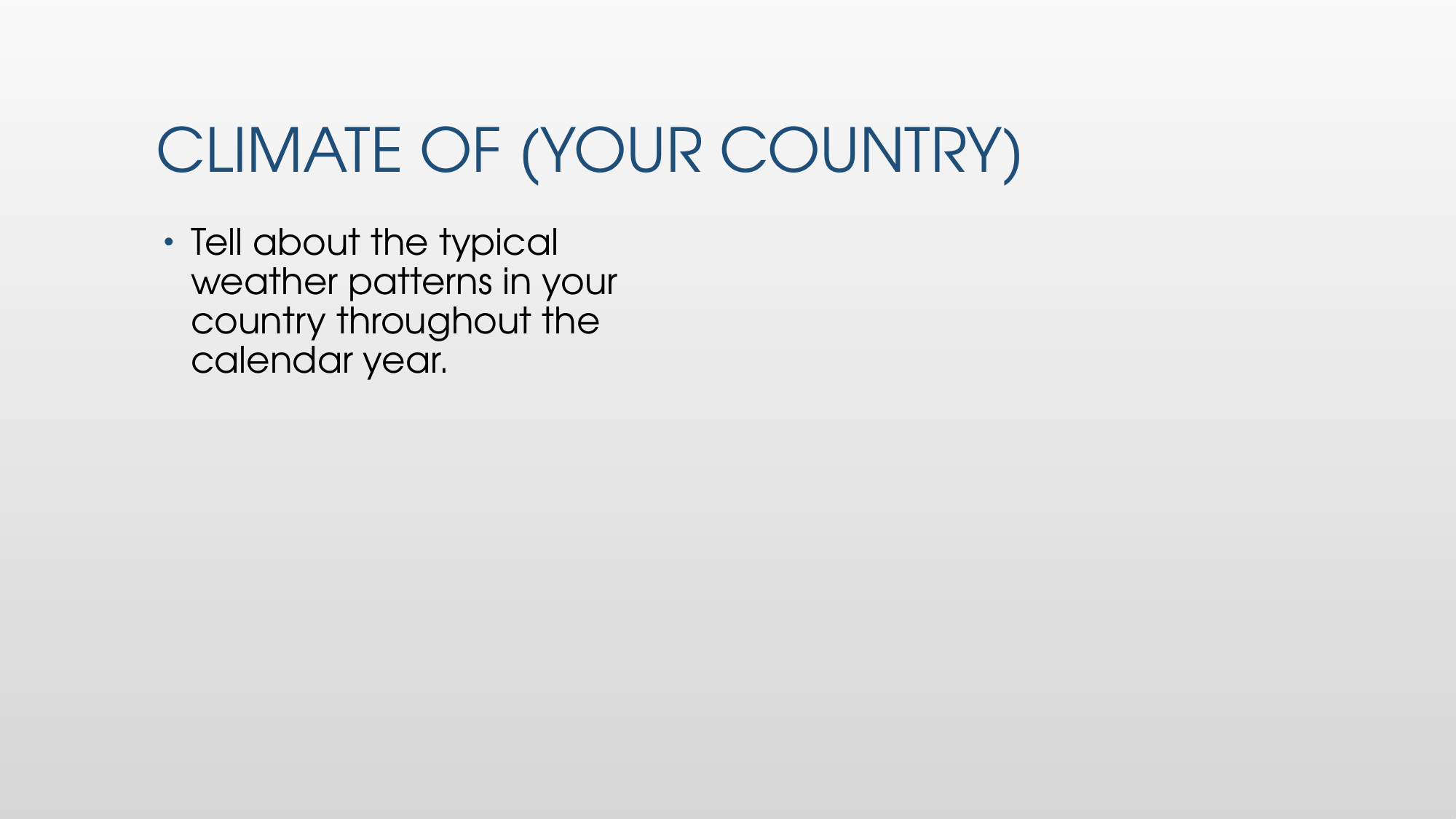

# Climate of (your country)
Tell about the typical weather patterns in your country throughout the calendar year.